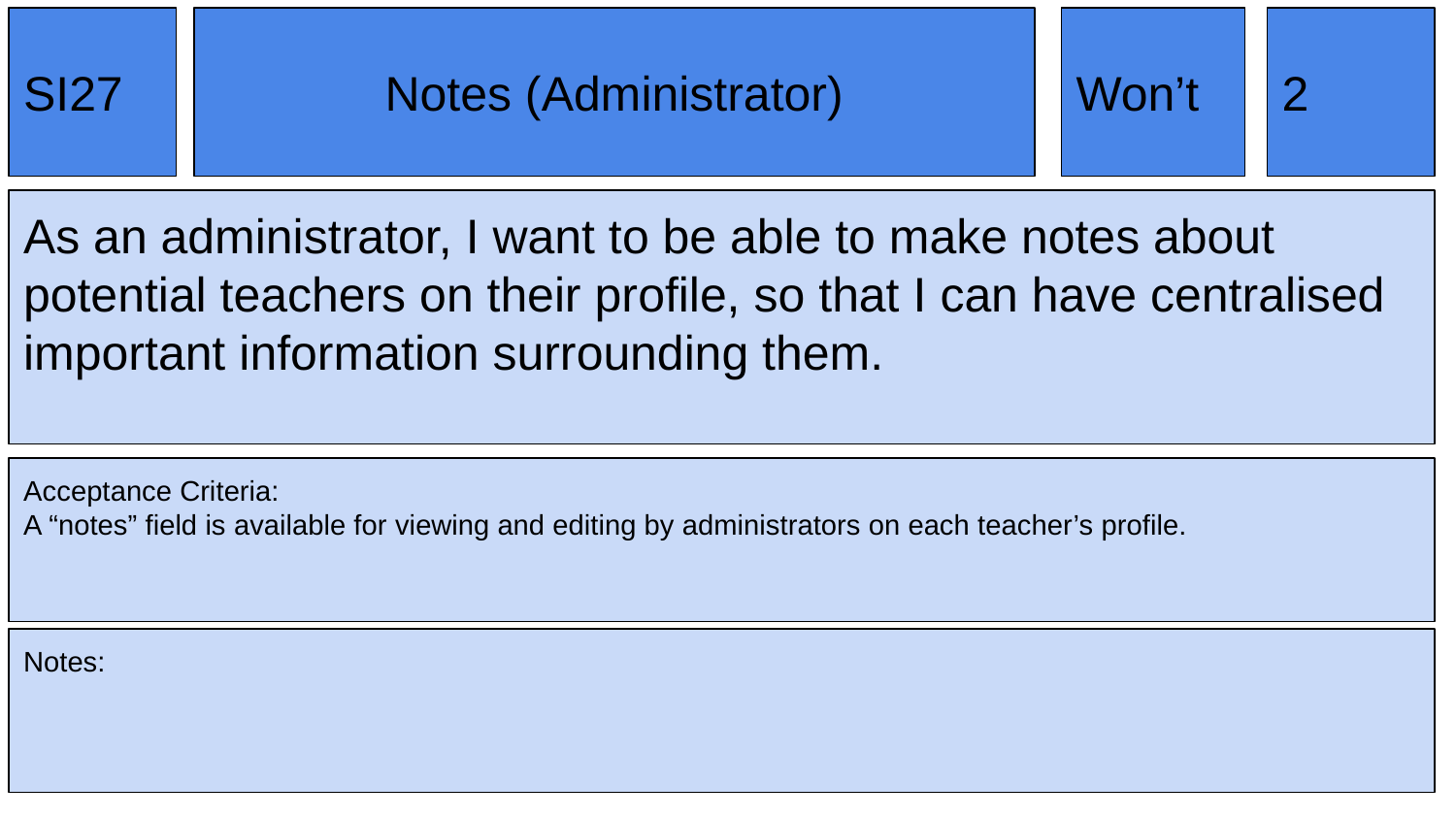

SI27
Notes (Administrator)
Won’t
2
As an administrator, I want to be able to make notes about potential teachers on their profile, so that I can have centralised important information surrounding them.
Acceptance Criteria:
A “notes” field is available for viewing and editing by administrators on each teacher’s profile.
Notes: